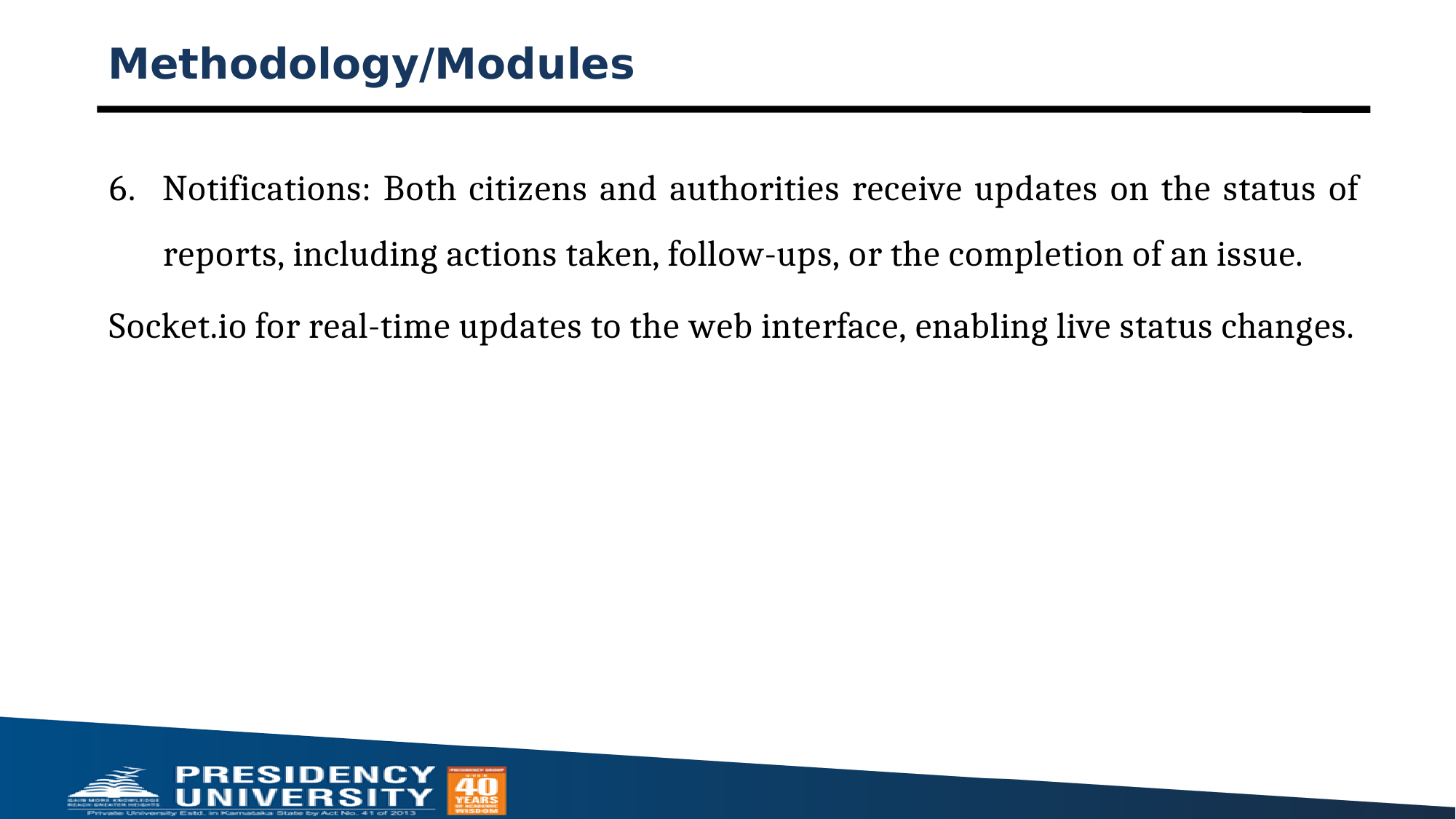

# Methodology/Modules
Notifications: Both citizens and authorities receive updates on the status of reports, including actions taken, follow-ups, or the completion of an issue.
Socket.io for real-time updates to the web interface, enabling live status changes.